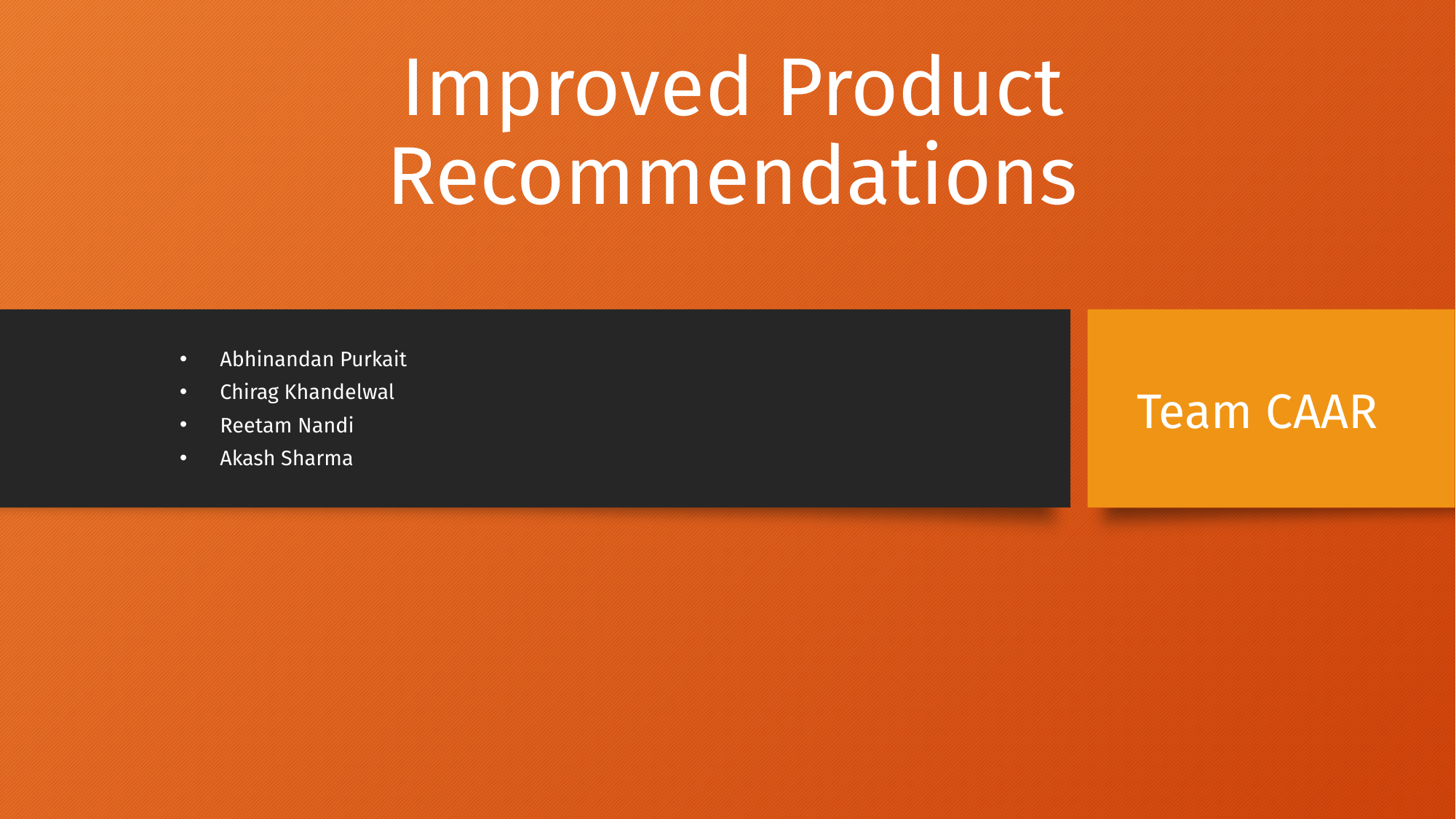

# Improved Product Recommendations
Abhinandan Purkait
Chirag Khandelwal
Reetam Nandi
Akash Sharma
Team CAAR